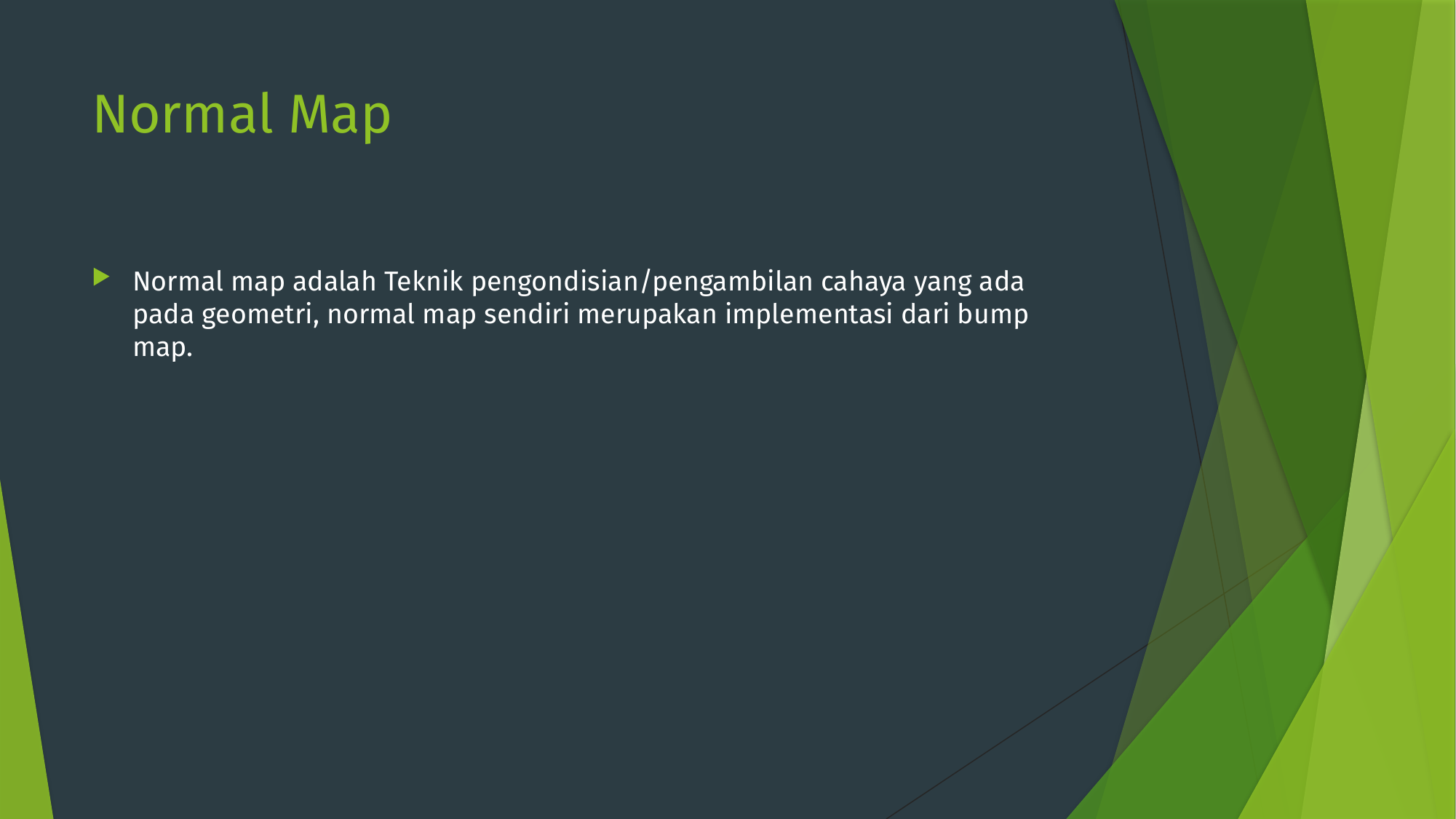

# Normal Map
Normal map adalah Teknik pengondisian/pengambilan cahaya yang ada pada geometri, normal map sendiri merupakan implementasi dari bump map.